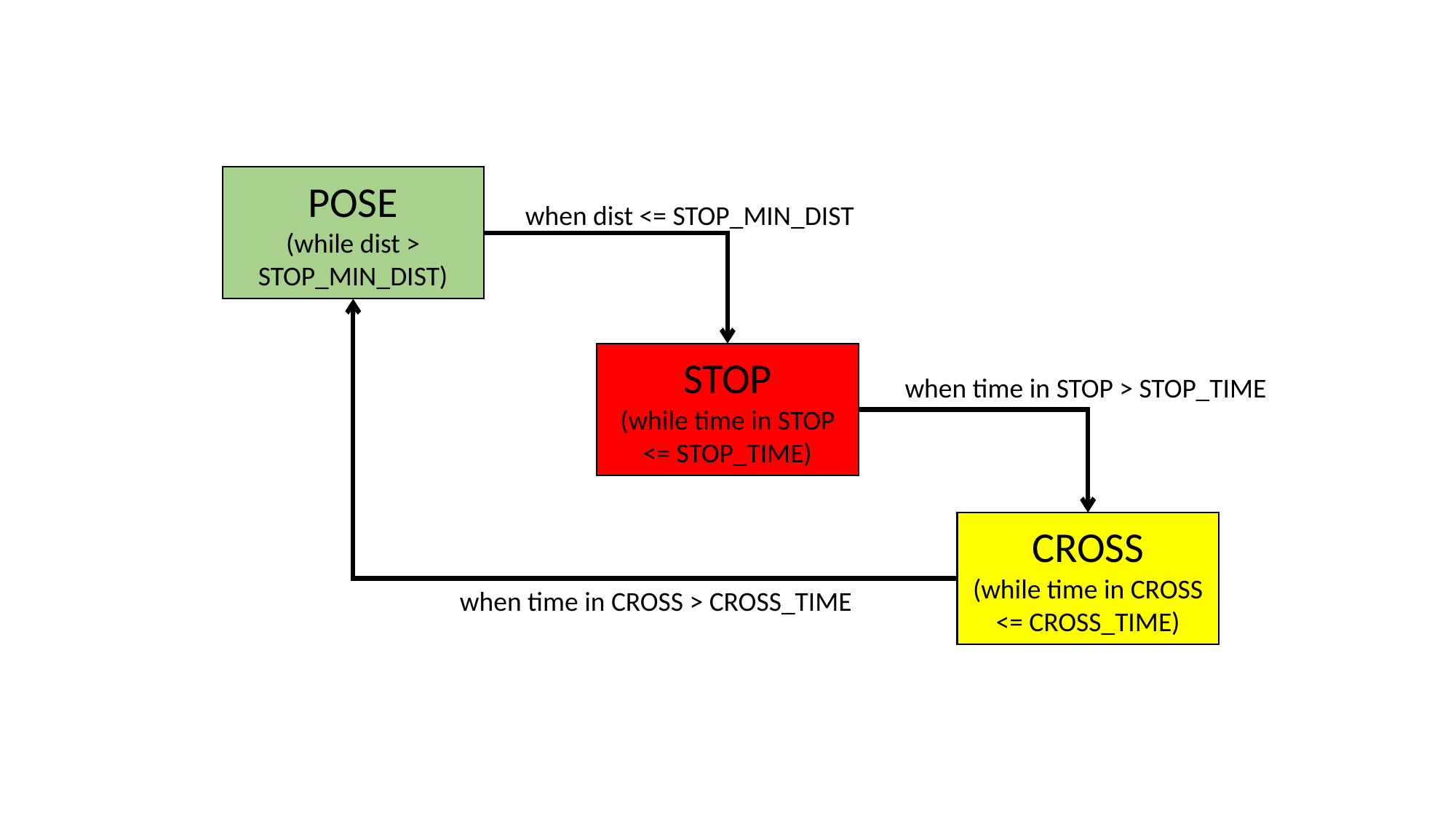

POSE
(while dist > STOP_MIN_DIST)
when dist <= STOP_MIN_DIST
STOP
(while time in STOP <= STOP_TIME)
when time in STOP > STOP_TIME
CROSS
(while time in CROSS <= CROSS_TIME)
when time in CROSS > CROSS_TIME